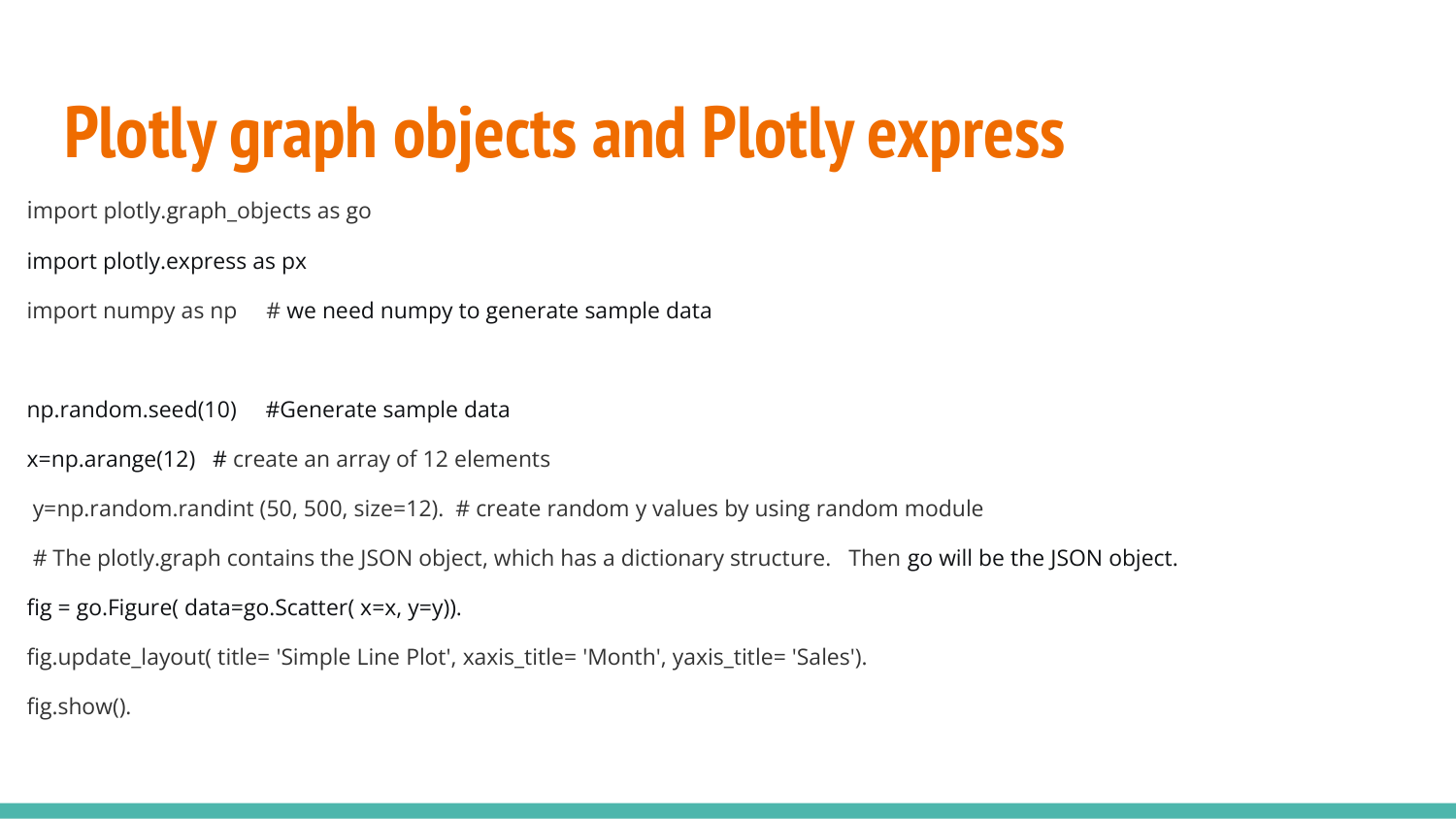

# Plotly graph objects and Plotly express
import plotly.graph_objects as go
import plotly.express as px
import numpy as np     # we need numpy to generate sample data

np.random.seed(10)     #Generate sample data
x=np.arange(12)   # create an array of 12 elements
 y=np.random.randint (50, 500, size=12).  # create random y values by using random module
 # The plotly.graph contains the JSON object, which has a dictionary structure.   Then go will be the JSON object.
fig = go.Figure( data=go.Scatter( x=x, y=y)).
fig.update_layout( title= 'Simple Line Plot', xaxis_title= 'Month', yaxis_title= 'Sales').
fig.show().